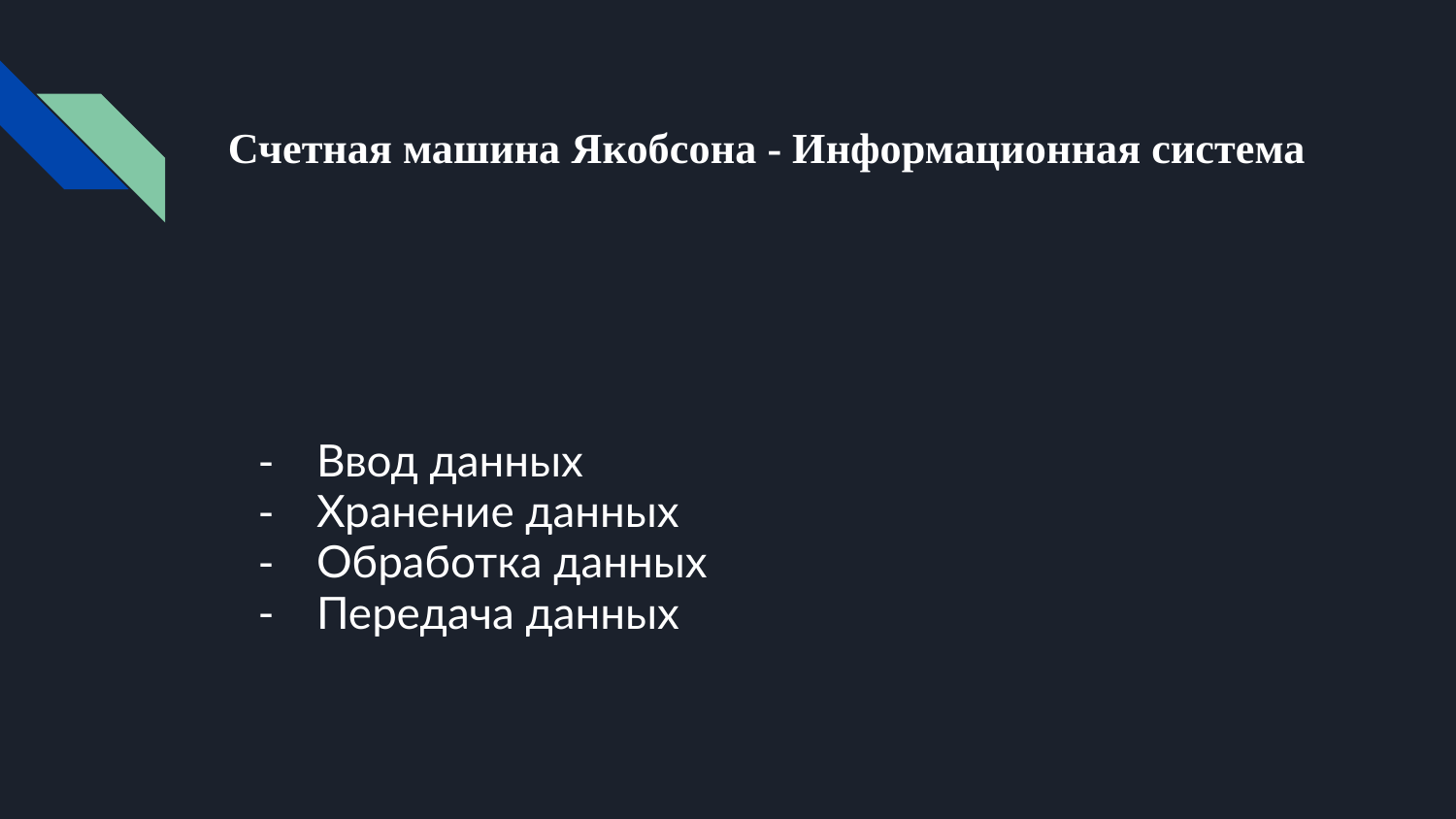

# Счетная машина Якобсона - Информационная система
Ввод данных
Хранение данных
Обработка данных
Передача данных